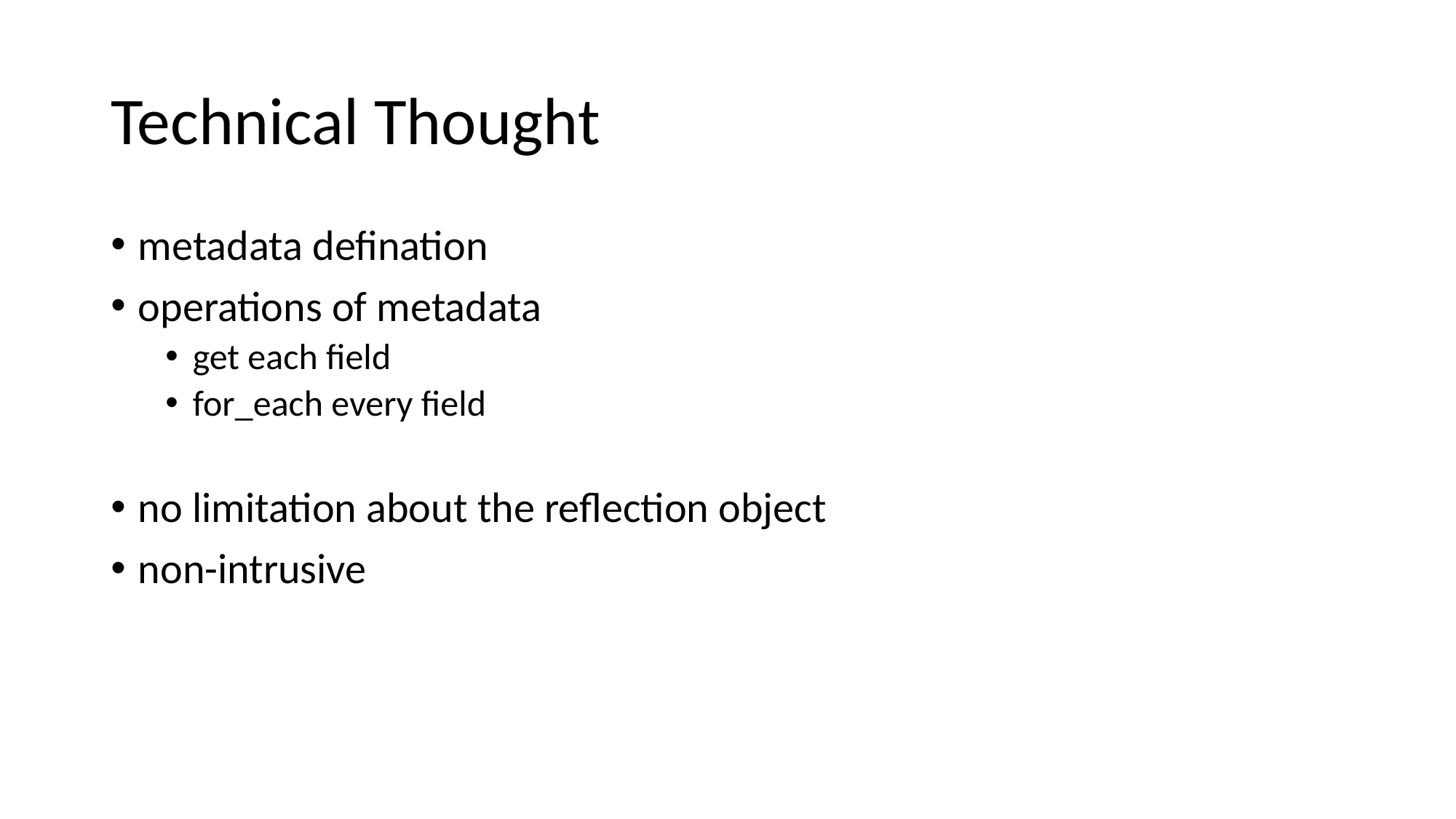

# Technical Thought
metadata defination
operations of metadata
get each field
for_each every field

no limitation about the reflection object
non-intrusive